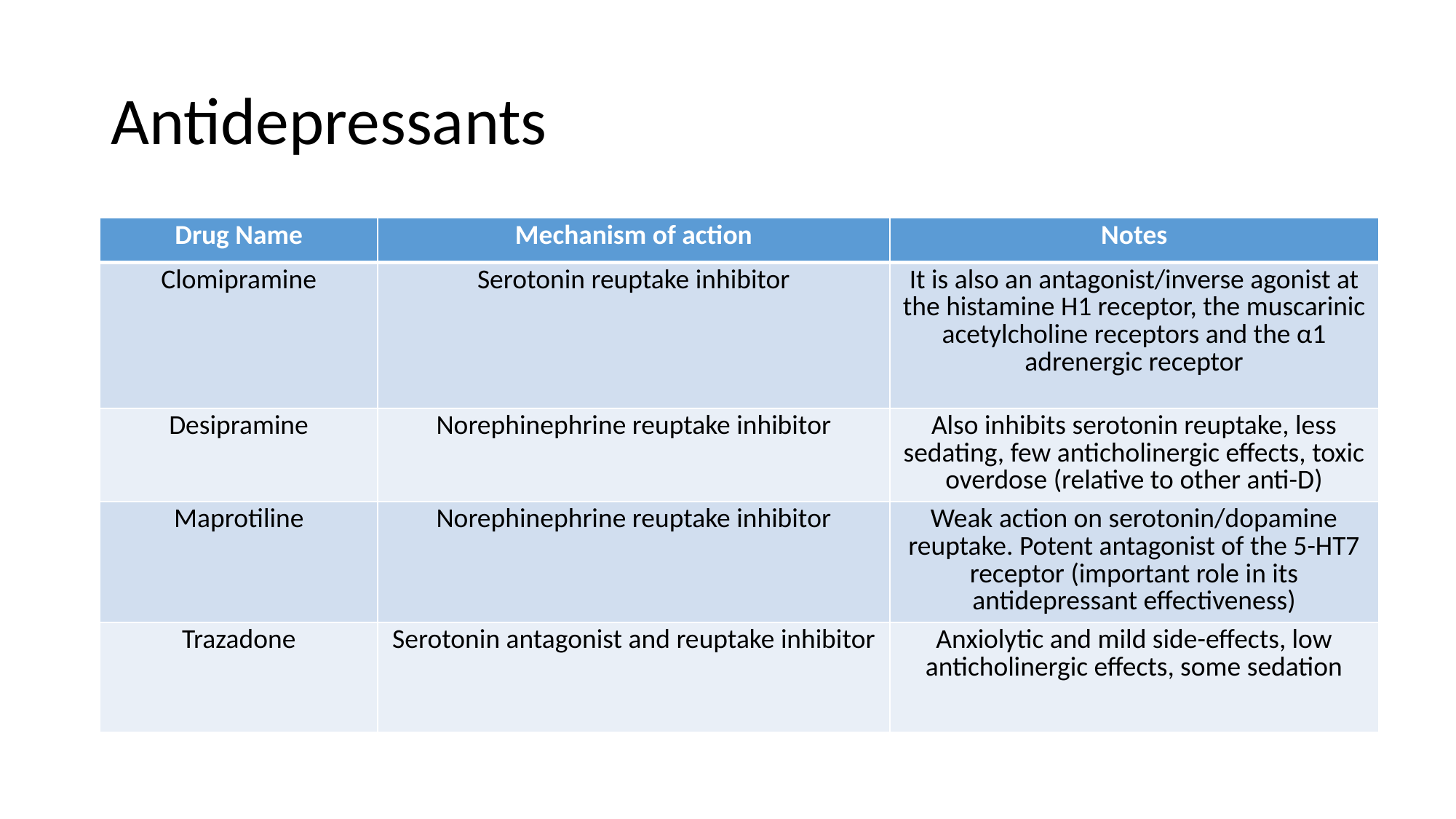

# Antidepressants

| Drug Name | Mechanism of action | Notes |
| --- | --- | --- |
| Clomipramine | Serotonin reuptake inhibitor | It is also an antagonist/inverse agonist at the histamine H1 receptor, the muscarinic acetylcholine receptors and the α1 adrenergic receptor |
| Desipramine | Norephinephrine reuptake inhibitor | Also inhibits serotonin reuptake, less sedating, few anticholinergic effects, toxic overdose (relative to other anti-D) |
| Maprotiline | Norephinephrine reuptake inhibitor | Weak action on serotonin/dopamine reuptake. Potent antagonist of the 5-HT7 receptor (important role in its antidepressant effectiveness) |
| Trazadone | Serotonin antagonist and reuptake inhibitor | Anxiolytic and mild side-effects, low anticholinergic effects, some sedation |